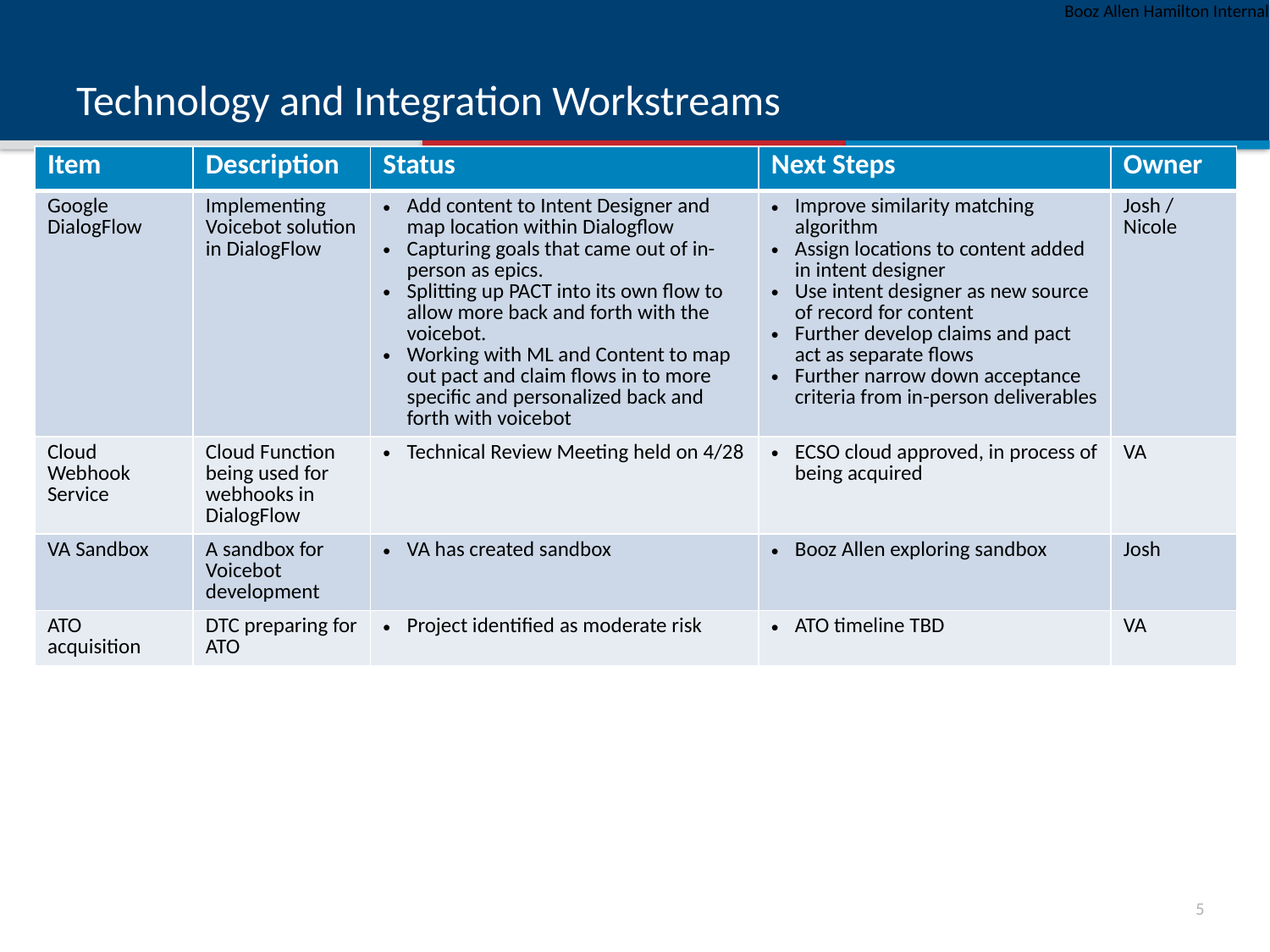

# Technology and Integration Workstreams
| Item | Description | Status | Next Steps | Owner |
| --- | --- | --- | --- | --- |
| Google DialogFlow | Implementing Voicebot solution in DialogFlow | Add content to Intent Designer and map location within Dialogflow Capturing goals that came out of in-person as epics. Splitting up PACT into its own flow to allow more back and forth with the voicebot. Working with ML and Content to map out pact and claim flows in to more specific and personalized back and forth with voicebot | Improve similarity matching algorithm Assign locations to content added in intent designer Use intent designer as new source of record for content   Further develop claims and pact act as separate flows  Further narrow down acceptance criteria from in-person deliverables | Josh / Nicole |
| Cloud Webhook Service | Cloud Function being used for webhooks in DialogFlow | Technical Review Meeting held on 4/28 | ECSO cloud approved, in process of being acquired | VA |
| VA Sandbox | A sandbox for Voicebot  development | VA has created sandbox | Booz Allen exploring sandbox | Josh |
| ATO acquisition | DTC preparing for ATO | Project identified as moderate risk | ATO timeline TBD | VA |
5